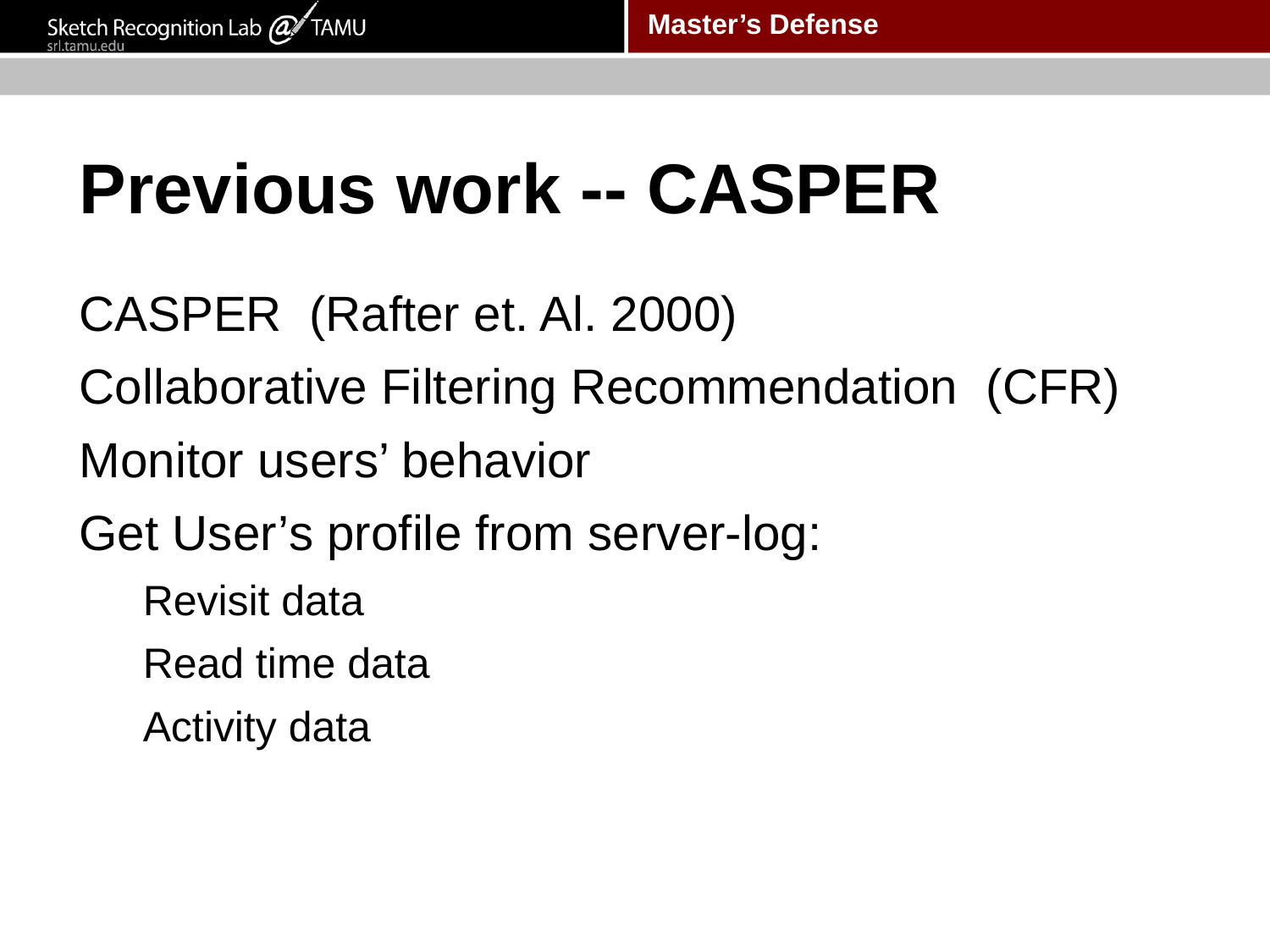

# Previous work -- CASPER
CASPER  (Rafter et. Al. 2000)
Collaborative Filtering Recommendation  (CFR)
Monitor users’ behavior
Get User’s profile from server-log:
Revisit data
Read time data
Activity data